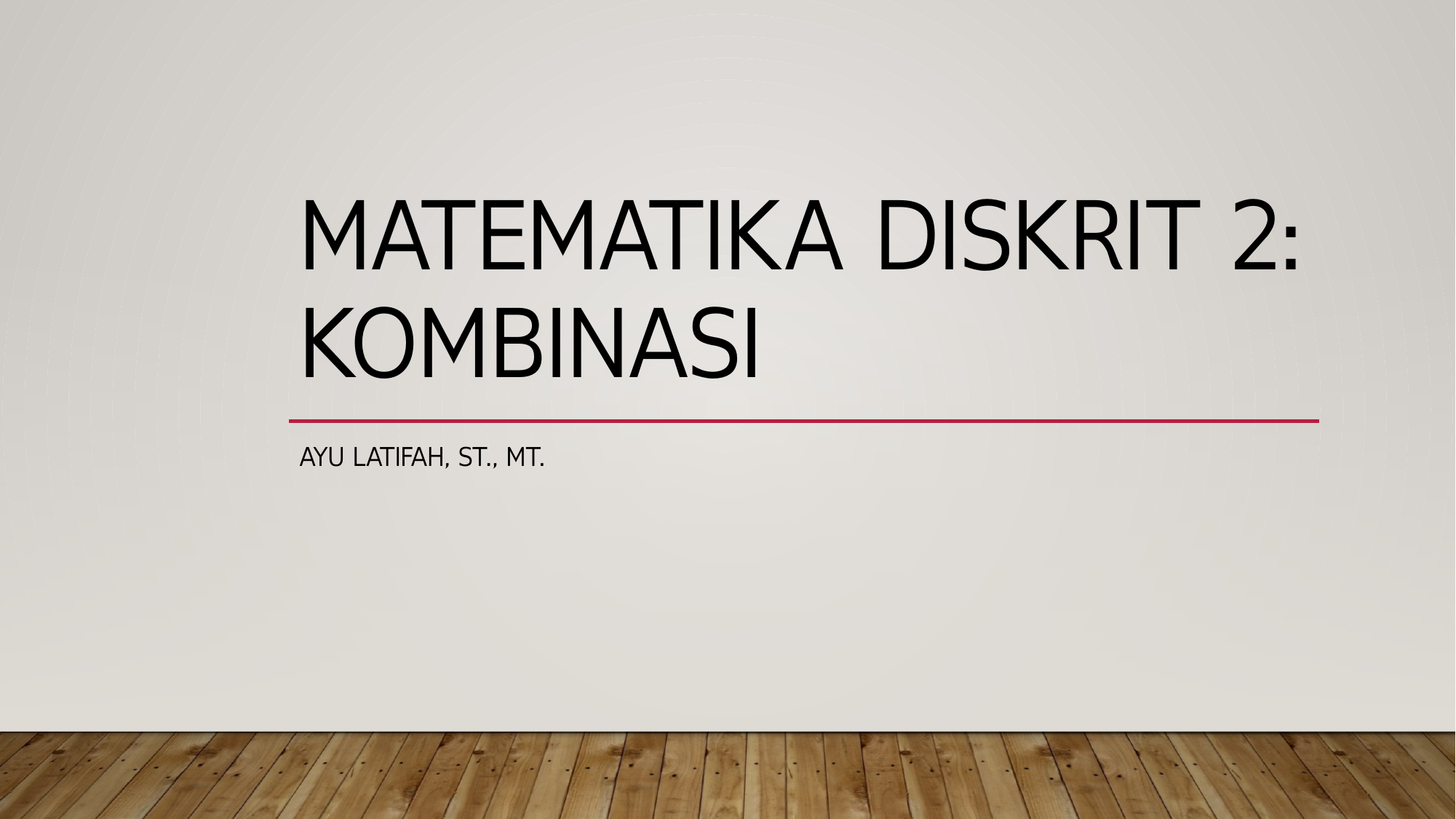

# matematika diskrit 2: KOMBINASI
Ayu Latifah, ST., MT.